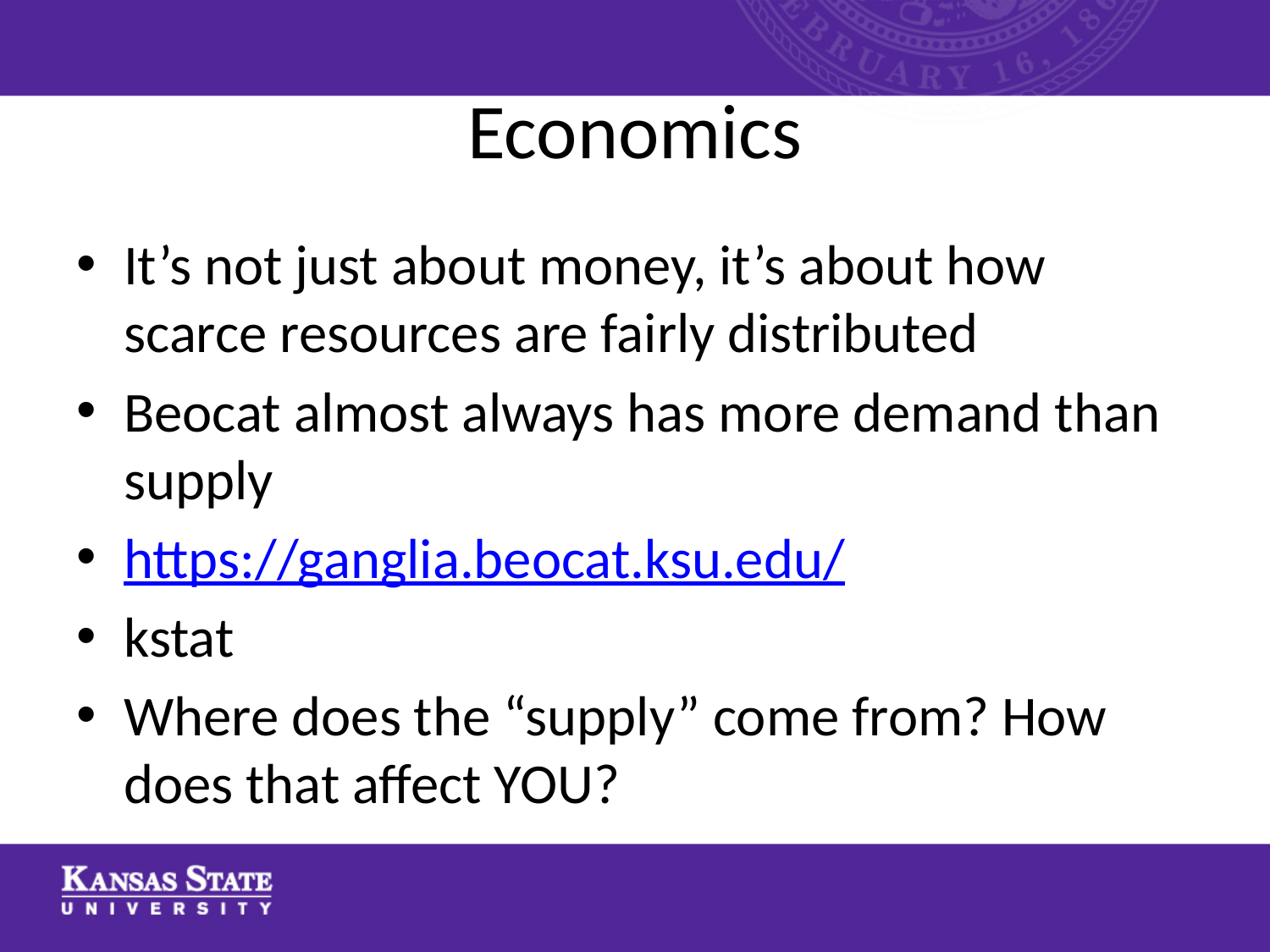

# Economics
It’s not just about money, it’s about how scarce resources are fairly distributed
Beocat almost always has more demand than supply
https://ganglia.beocat.ksu.edu/
kstat
Where does the “supply” come from? How does that affect YOU?